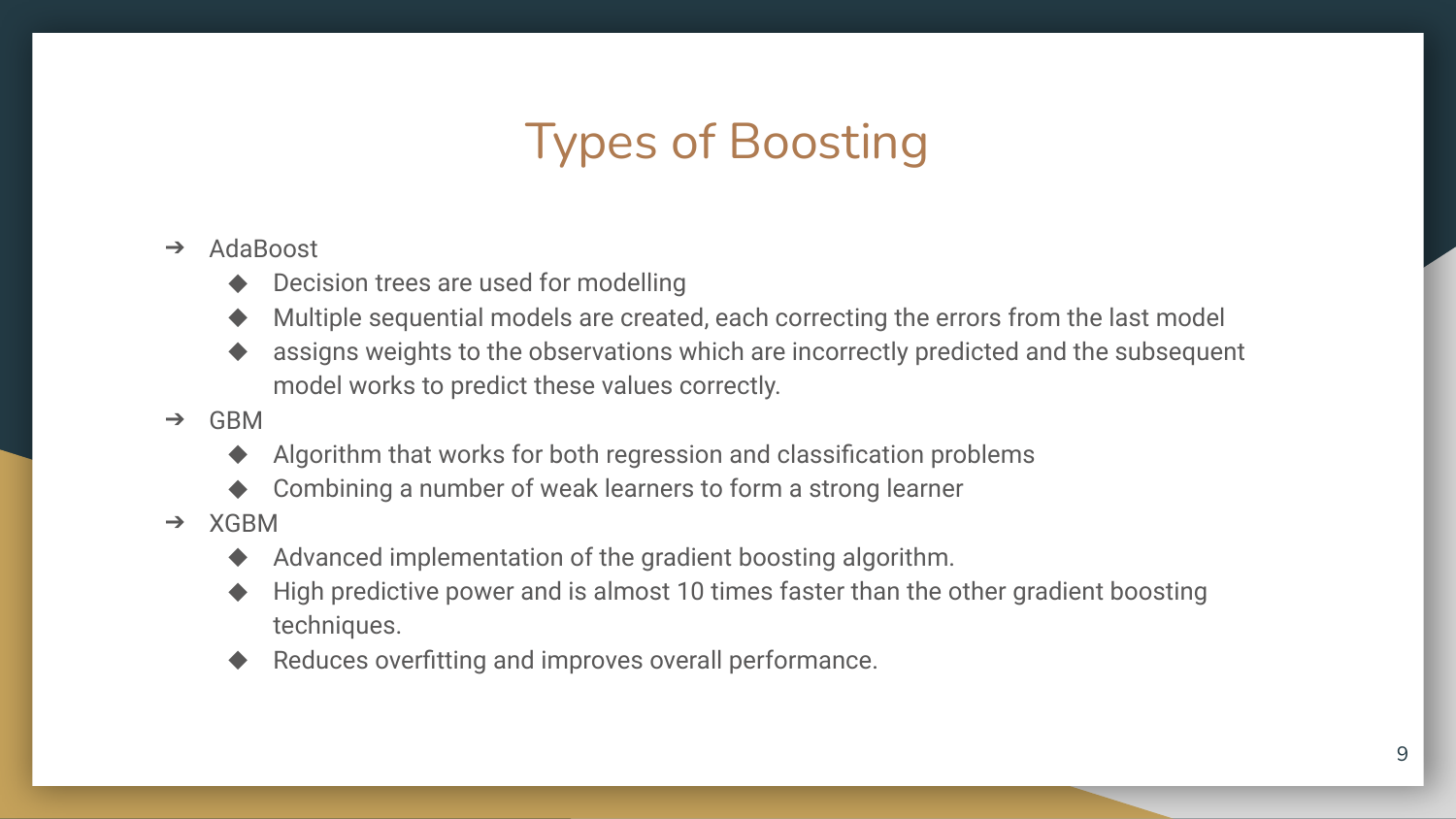

# Types of Boosting
AdaBoost
Decision trees are used for modelling
Multiple sequential models are created, each correcting the errors from the last model
assigns weights to the observations which are incorrectly predicted and the subsequent model works to predict these values correctly.
GBM
Algorithm that works for both regression and classification problems
Combining a number of weak learners to form a strong learner
XGBM
Advanced implementation of the gradient boosting algorithm.
High predictive power and is almost 10 times faster than the other gradient boosting techniques.
Reduces overfitting and improves overall performance.

9